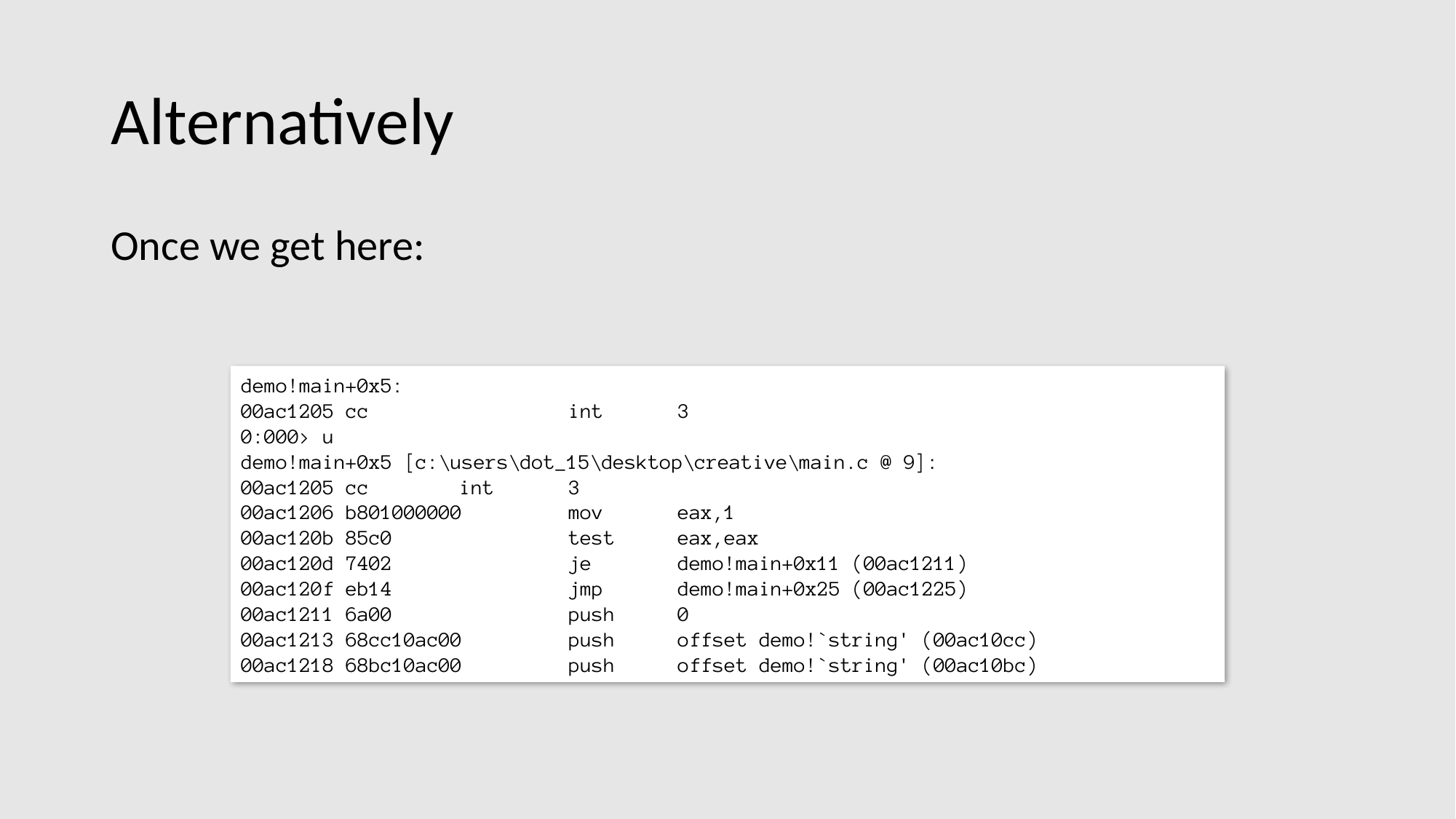

# Alternatively
Once we get here:

demo!main+0x5:
00ac1205 cc 		int 	3
0:000> u
demo!main+0x5 [c:\users\dot_15\desktop\creative\main.c @ 9]:
00ac1205 cc 	int 	3
00ac1206 b801000000 	mov 	eax,1
00ac120b 85c0 		test 	eax,eax
00ac120d 7402 		je 	demo!main+0x11 (00ac1211)
00ac120f eb14 		jmp 	demo!main+0x25 (00ac1225)
00ac1211 6a00 		push 	0
00ac1213 68cc10ac00 	push 	offset demo!`string' (00ac10cc)
00ac1218 68bc10ac00 	push 	offset demo!`string' (00ac10bc)